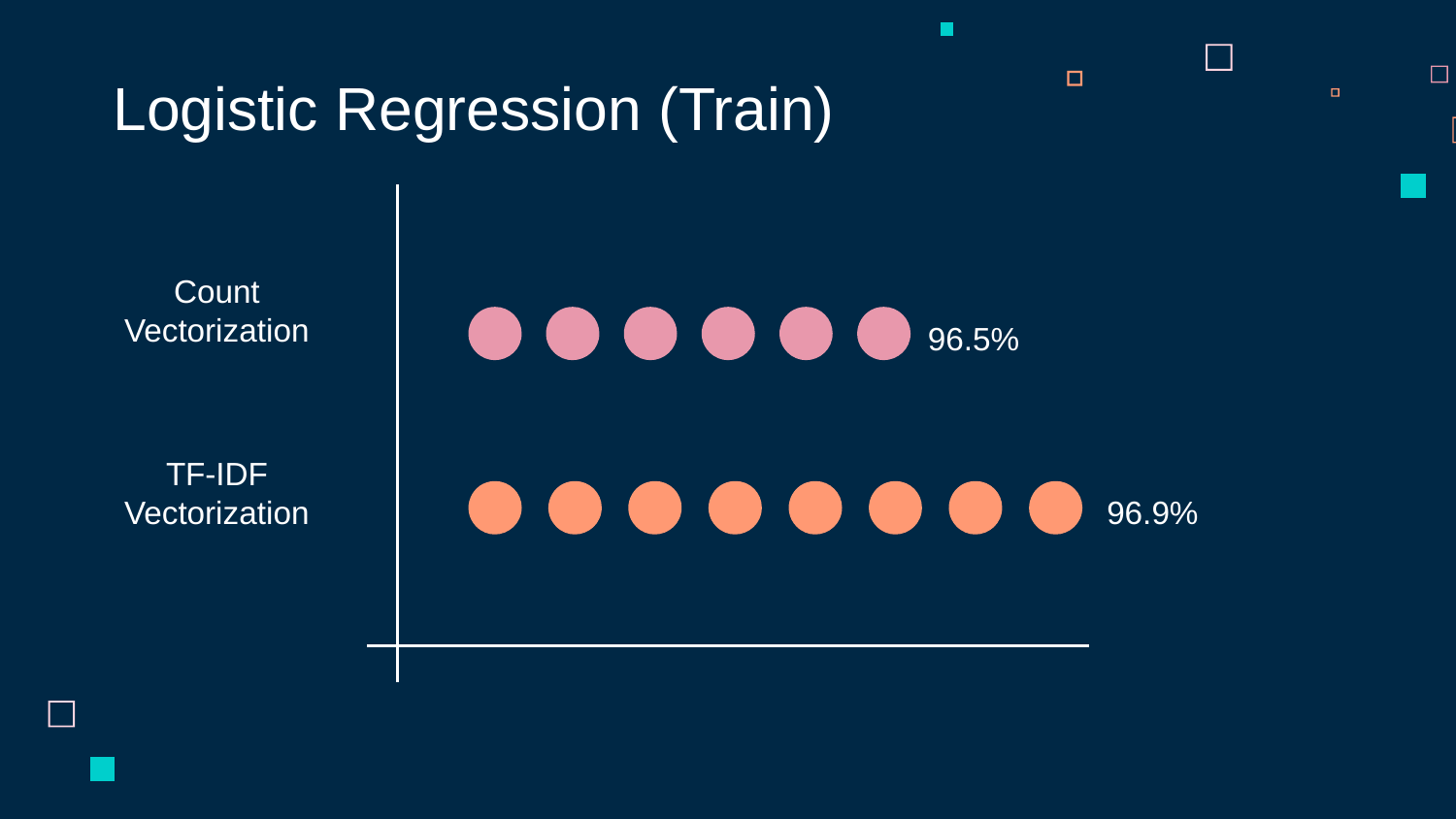

Logistic Regression (Train)

# Count Vectorization
96.5%
TF-IDF Vectorization
96.9%